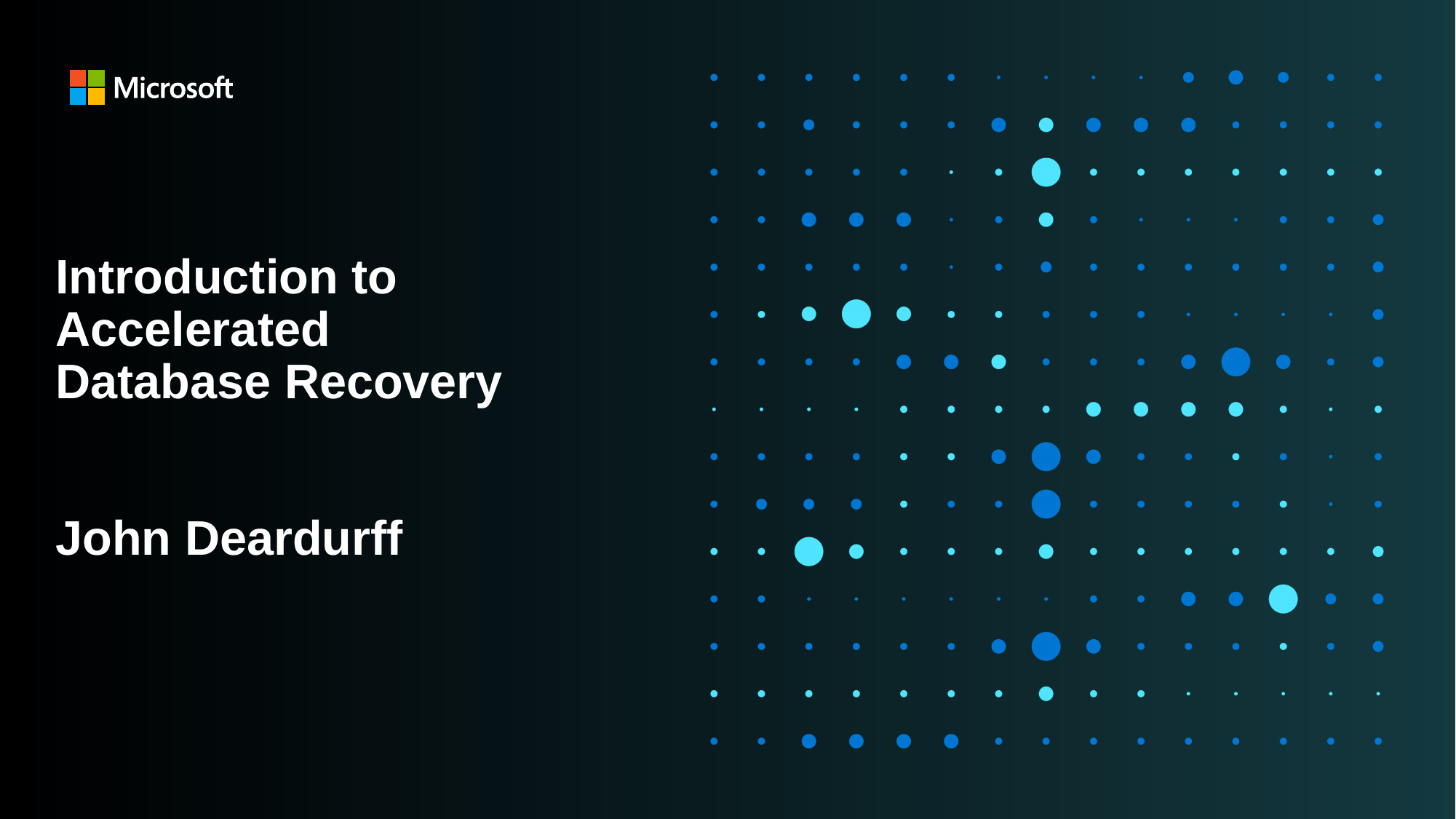

# Introduction to Accelerated Database Recovery John Deardurff